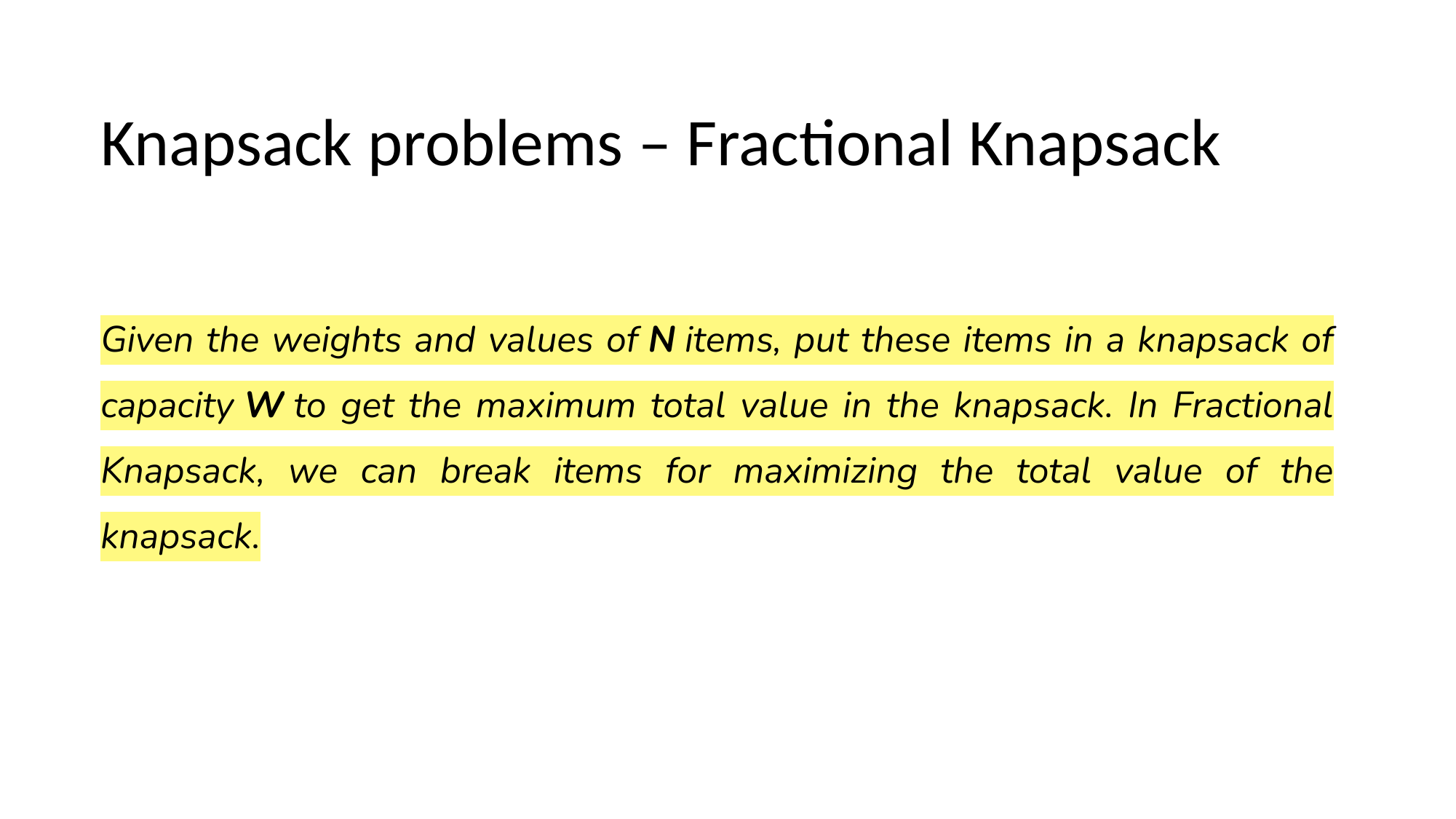

# Knapsack problems – Fractional Knapsack
Given the weights and values of N items, put these items in a knapsack of capacity W to get the maximum total value in the knapsack. In Fractional Knapsack, we can break items for maximizing the total value of the knapsack.